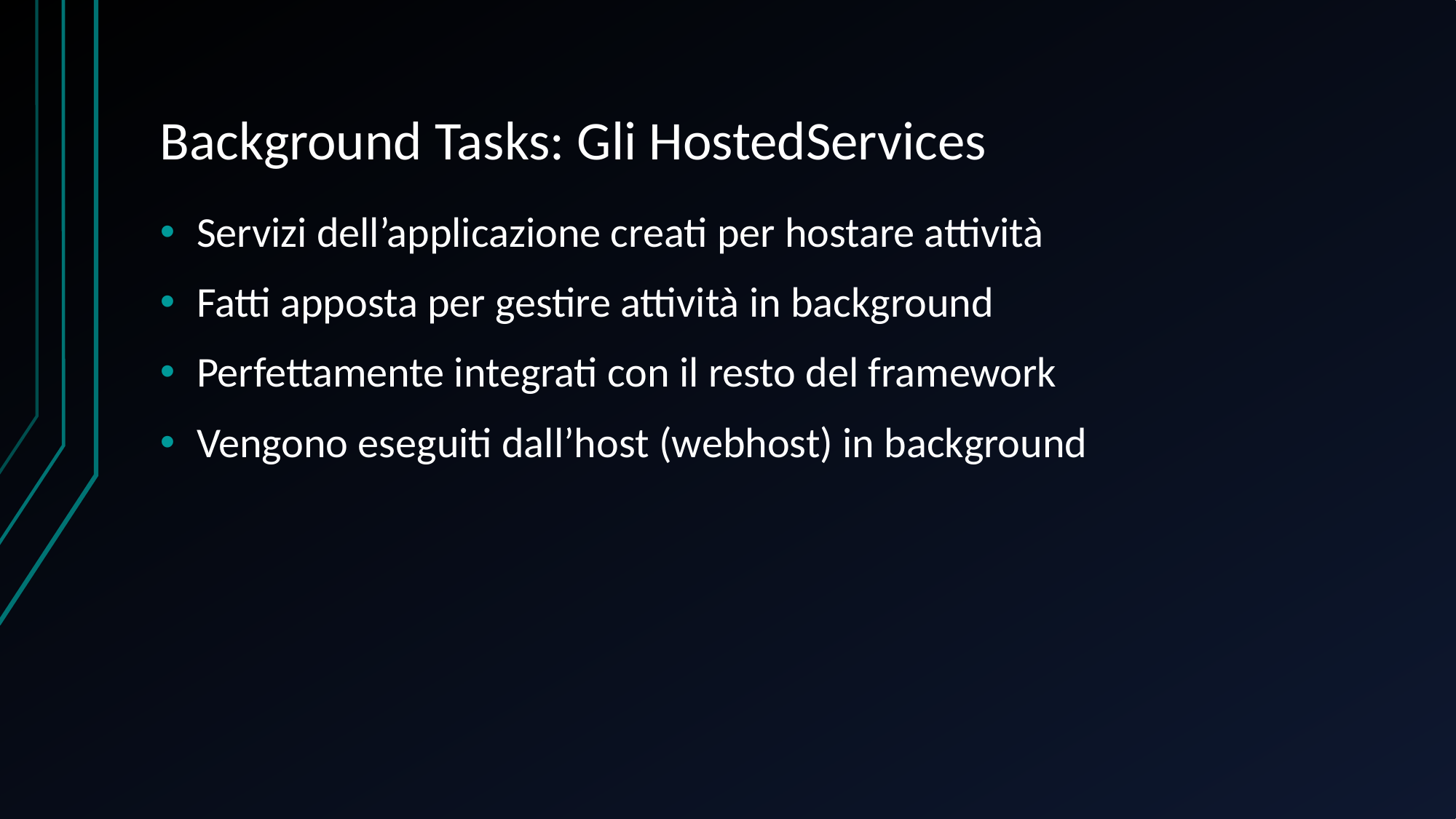

# Background Tasks: Gli HostedServices
Servizi dell’applicazione creati per hostare attività
Fatti apposta per gestire attività in background
Perfettamente integrati con il resto del framework
Vengono eseguiti dall’host (webhost) in background